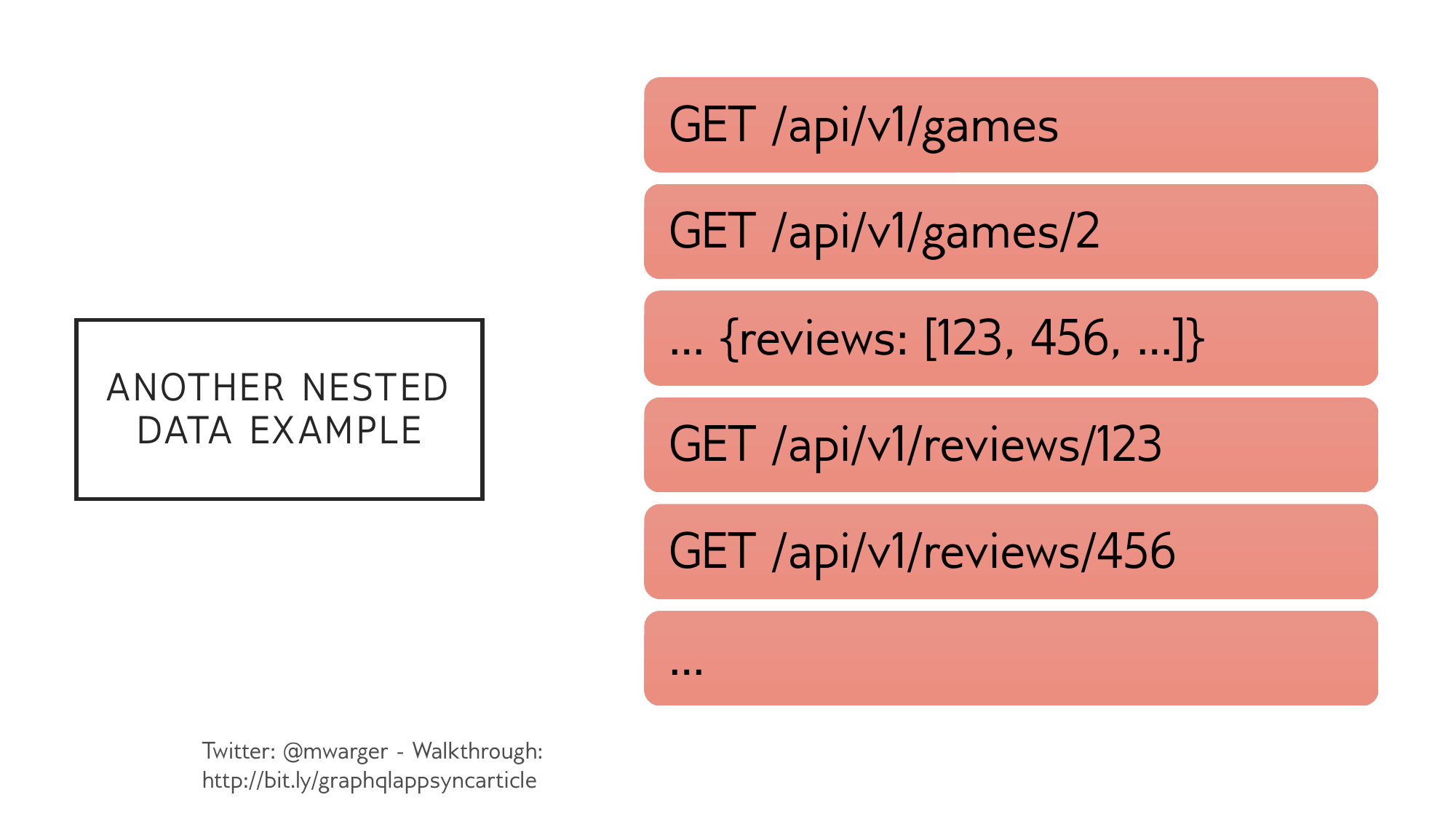

GET /api/v1/games
GET /api/v1/games/2
… {reviews: [123, 456, …]}
GET /api/v1/reviews/123
GET /api/v1/reviews/456
…
# Another Nested data example
Twitter: @mwarger - Walkthrough: http://bit.ly/graphqlappsyncarticle